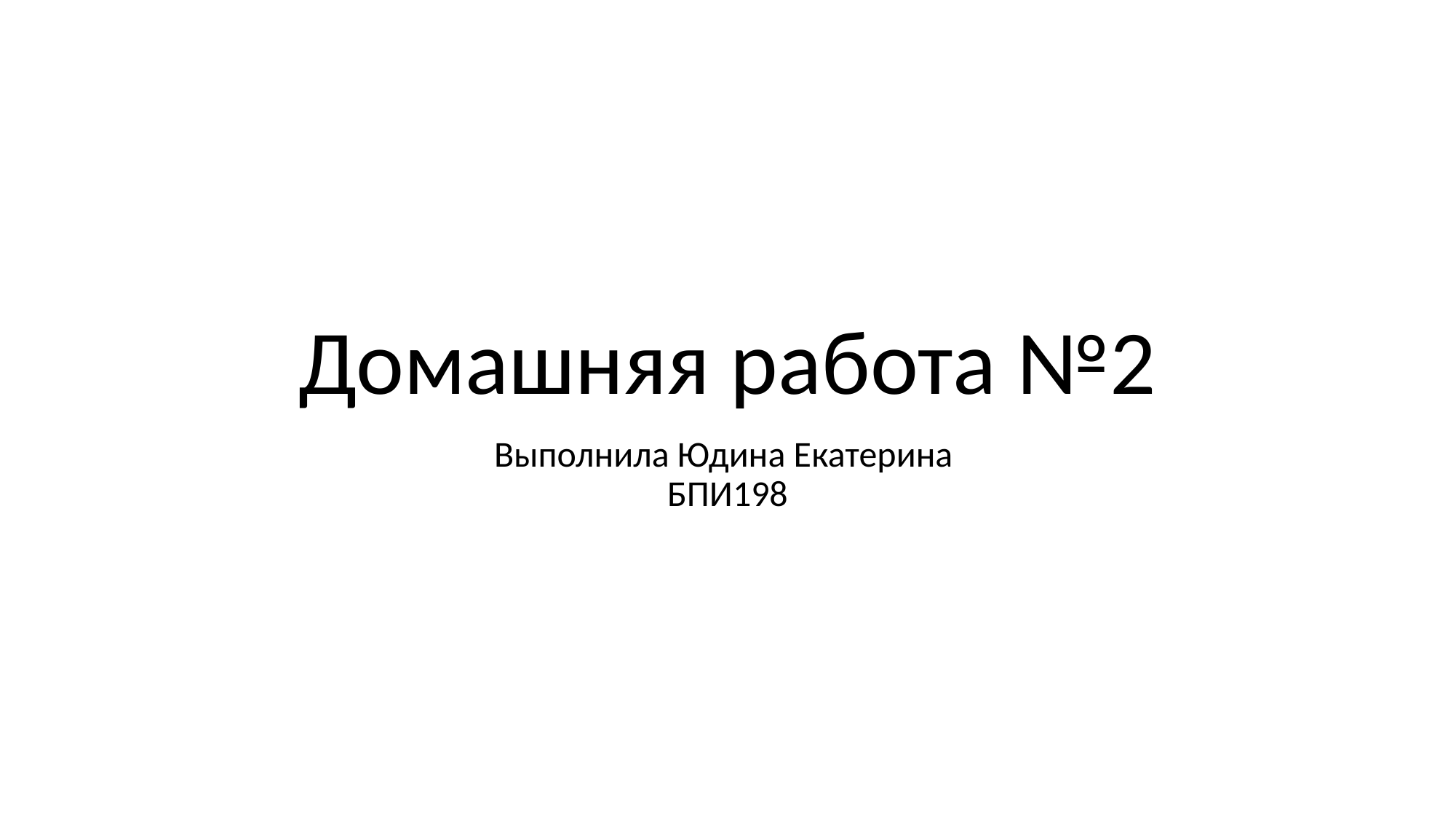

# Домашняя работа №2
Выполнила Юдина Екатерина
БПИ198